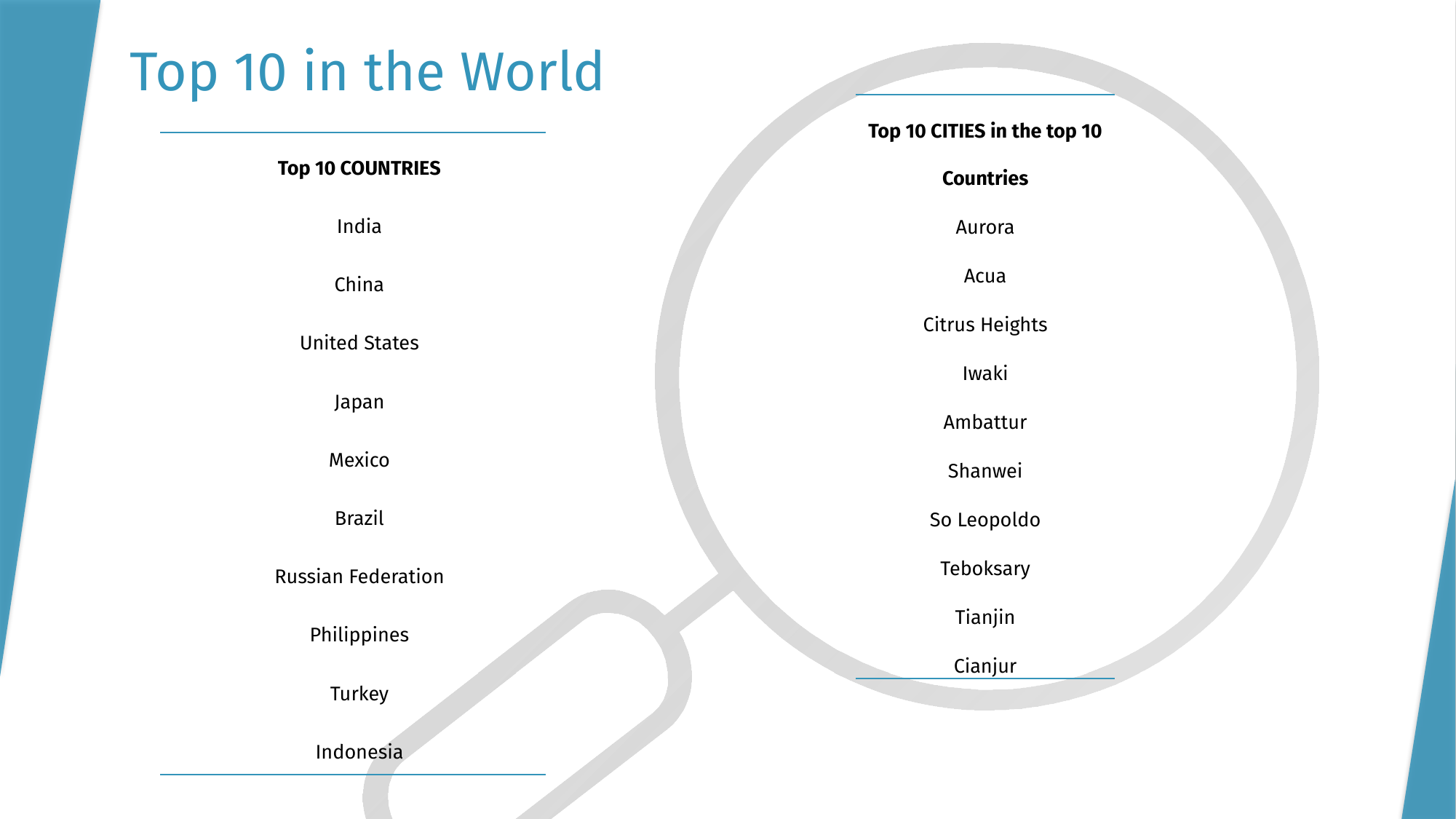

# Top 10 in the World
| Top 10 CITIES in the top 10 Countries |
| --- |
| Aurora |
| Acua |
| Citrus Heights |
| Iwaki |
| Ambattur |
| Shanwei |
| So Leopoldo |
| Teboksary |
| Tianjin |
| Cianjur |
| Top 10 COUNTRIES |
| --- |
| India |
| China |
| United States |
| Japan |
| Mexico |
| Brazil |
| Russian Federation |
| Philippines |
| Turkey |
| Indonesia |